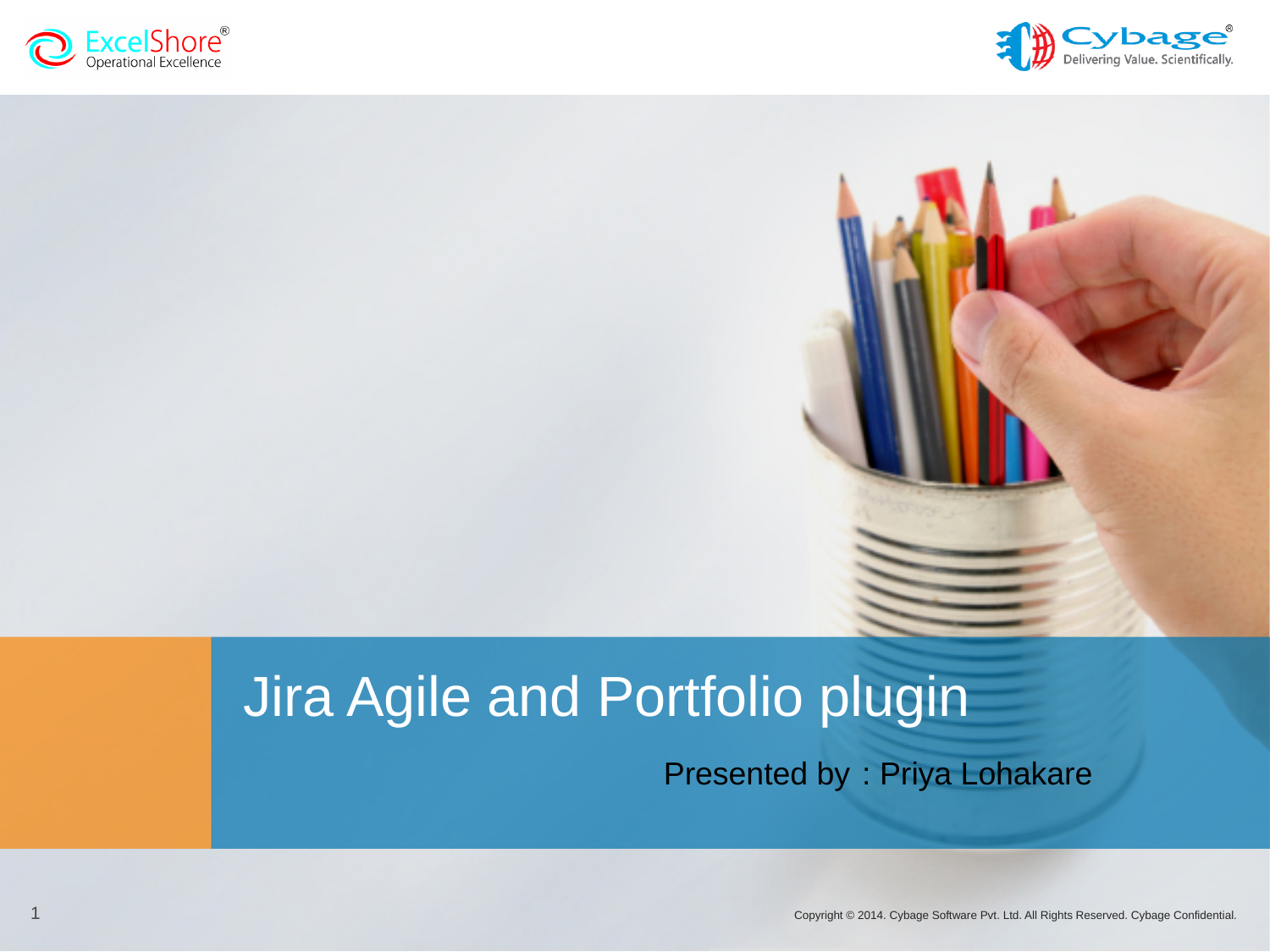

# Jira Agile and Portfolio plugin
		Presented by	: Priya Lohakare
1